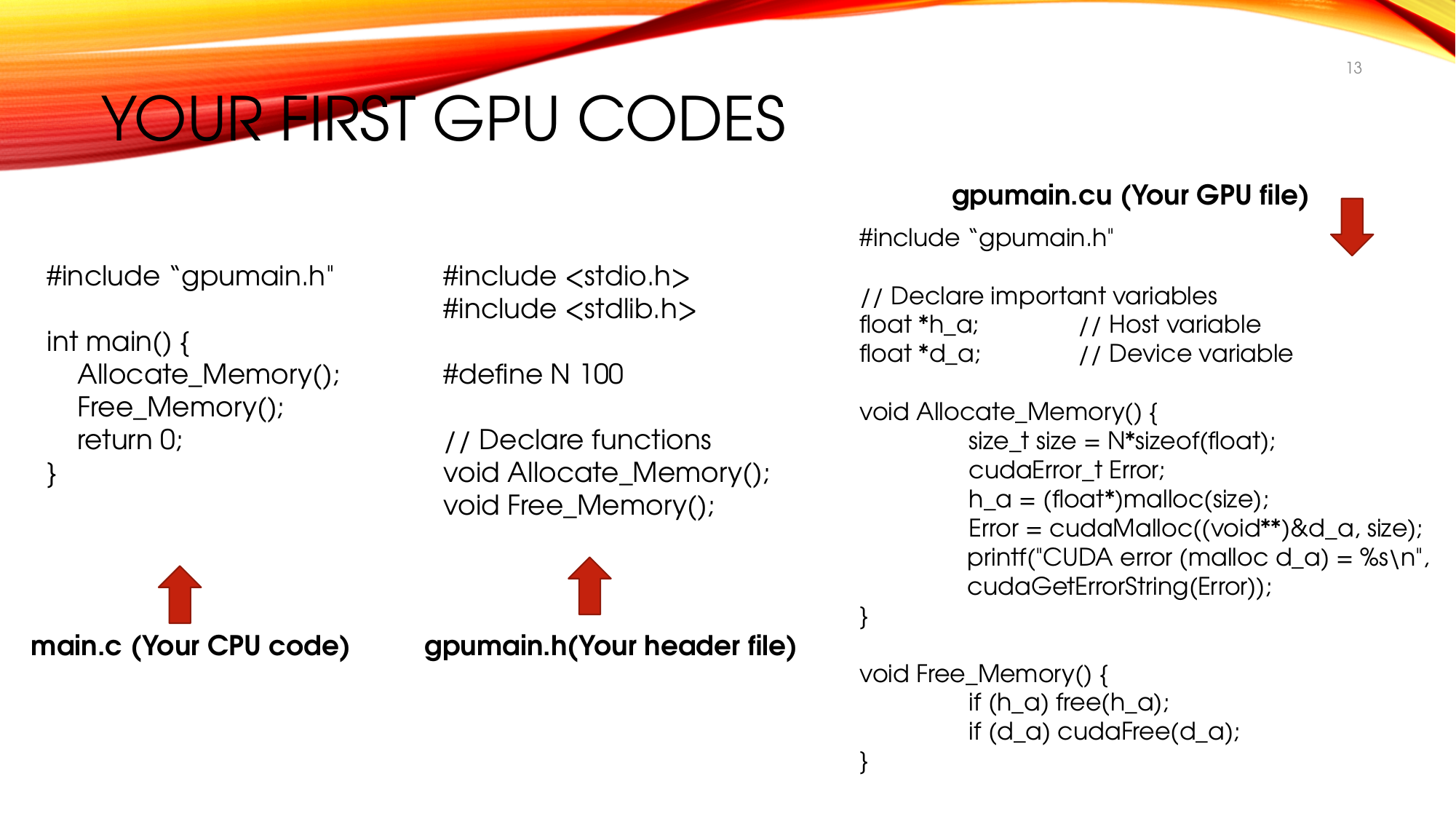

# YOUR FIRST GPU CODES
13
gpumain.cu (Your GPU file)

#include “gpumain.h"

// Declare important variables
float *h_a;	// Host variable
float *d_a;	// Device variable

void Allocate_Memory() {
	size_t size = N*sizeof(float);
	cudaError_t Error;
	h_a = (float*)malloc(size);
	Error = cudaMalloc((void**)&d_a, size);
                printf("CUDA error (malloc d_a) = %s\n",
                cudaGetErrorString(Error));
}

void Free_Memory() {
	if (h_a) free(h_a);
	if (d_a) cudaFree(d_a);
}
#include “gpumain.h"

int main() {
    Allocate_Memory();
    Free_Memory();
    return 0;
}
#include <stdio.h>
#include <stdlib.h>

#define N 100

// Declare functions
void Allocate_Memory();
void Free_Memory();

main.c (Your CPU code)
gpumain.h(Your header file)